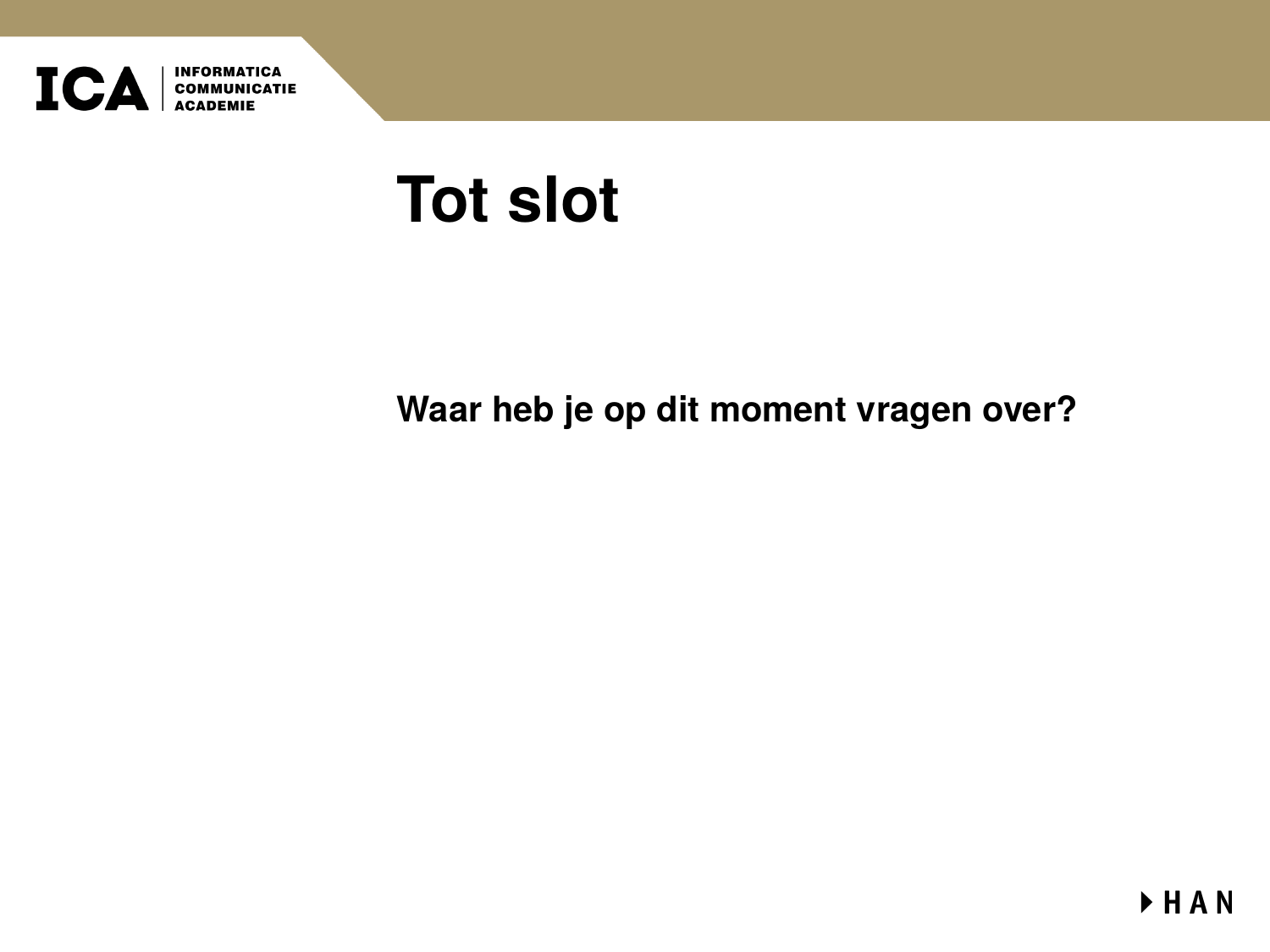

# Tot slot

Waar heb je op dit moment vragen over?